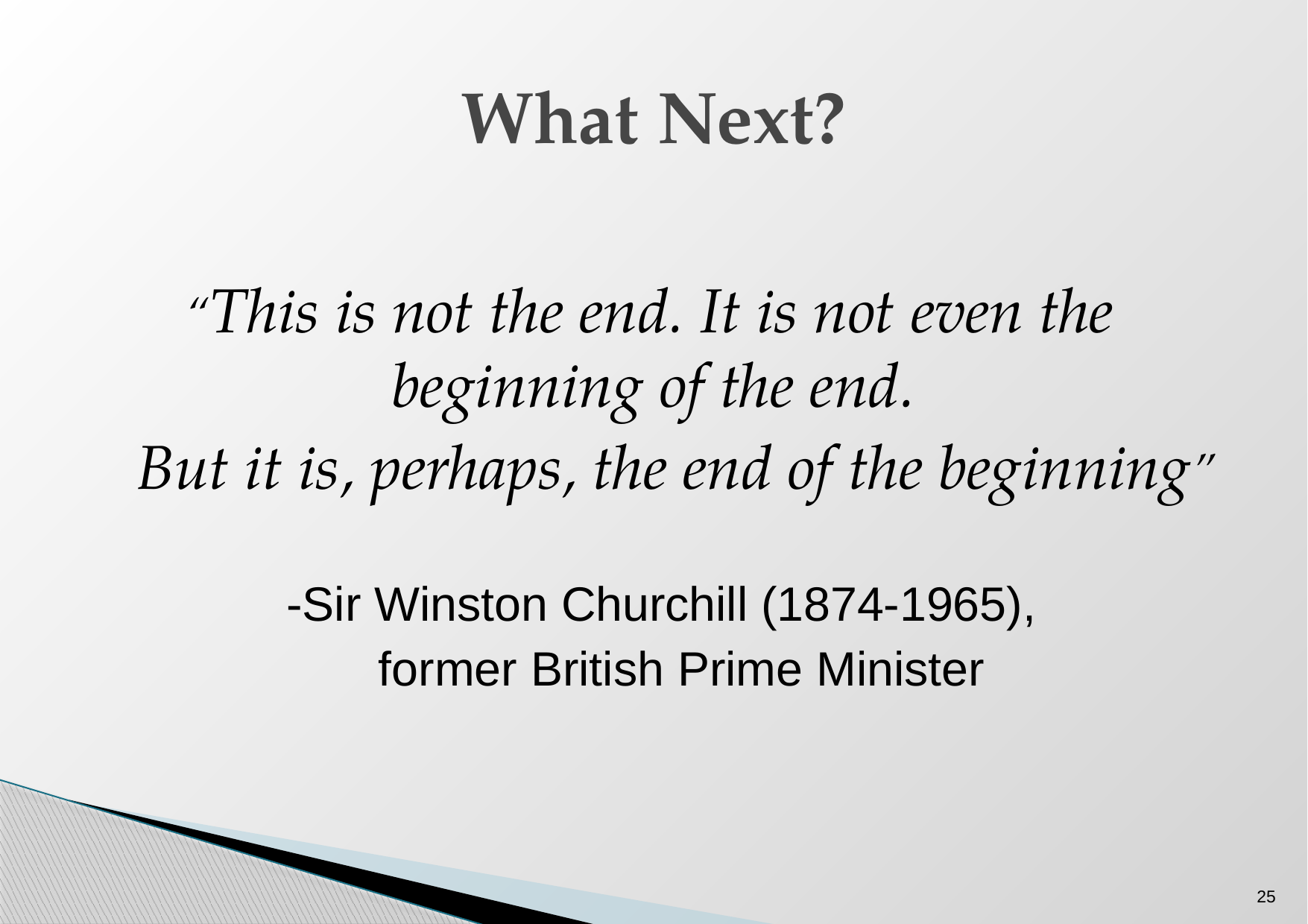

# What Next?

  “This is not the end. It is not even the    beginning of the end.
  But it is, perhaps, the end of the beginning”

-Sir Winston Churchill (1874-1965),
   former British Prime Minister
25